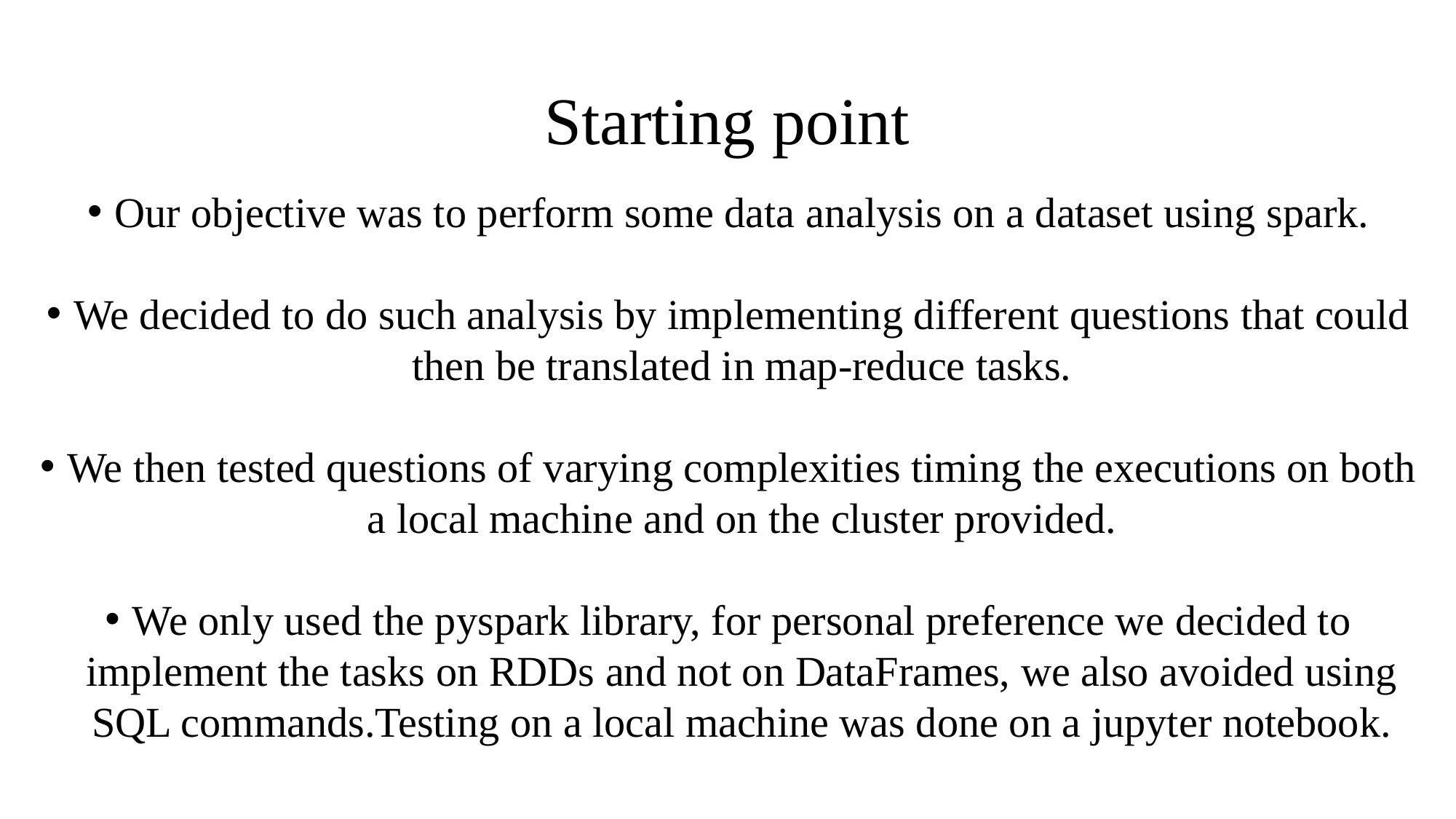

# Starting point
Our objective was to perform some data analysis on a dataset using spark.

We decided to do such analysis by implementing different questions that could then be translated in map-reduce tasks.

We then tested questions of varying complexities timing the executions on both a local machine and on the cluster provided.

We only used the pyspark library, for personal preference we decided to implement the tasks on RDDs and not on DataFrames, we also avoided using SQL commands.Testing on a local machine was done on a jupyter notebook.